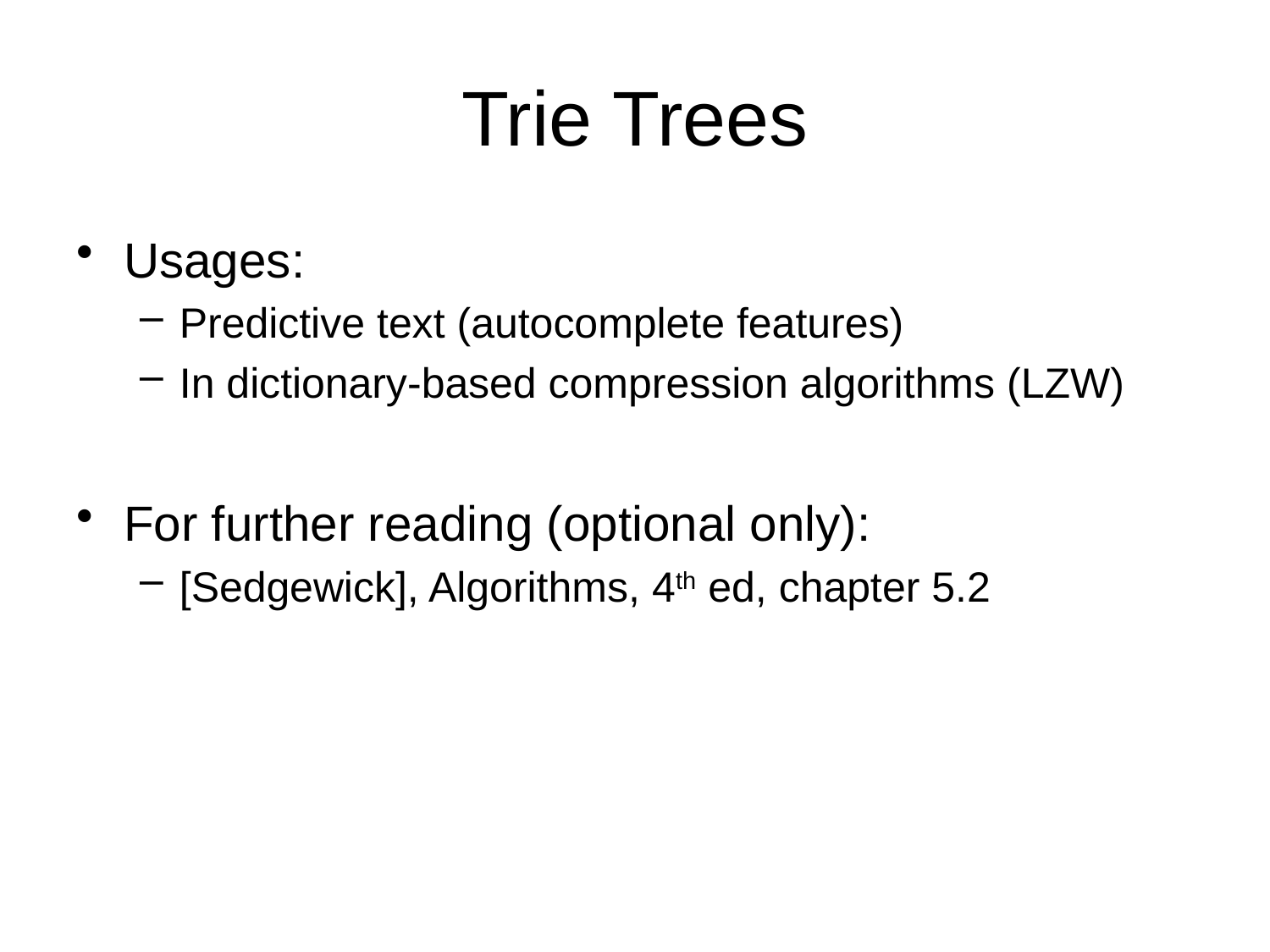

# Trie Trees
Usages:
Predictive text (autocomplete features)
In dictionary-based compression algorithms (LZW)

For further reading (optional only):
[Sedgewick], Algorithms, 4th ed, chapter 5.2